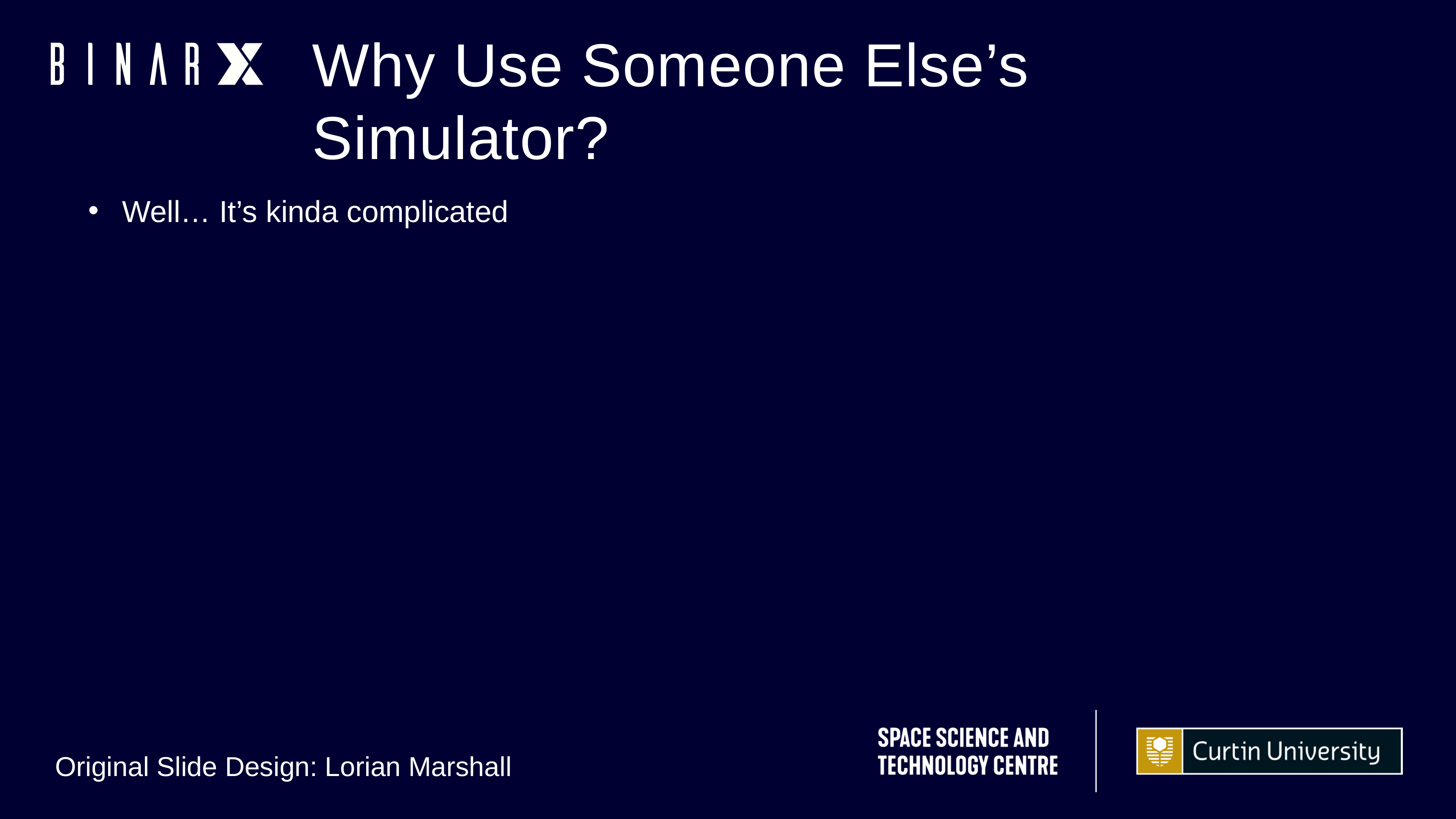

Why Use Someone Else’s Simulator?
Well… It’s kinda complicated
Original Slide Design: Lorian Marshall